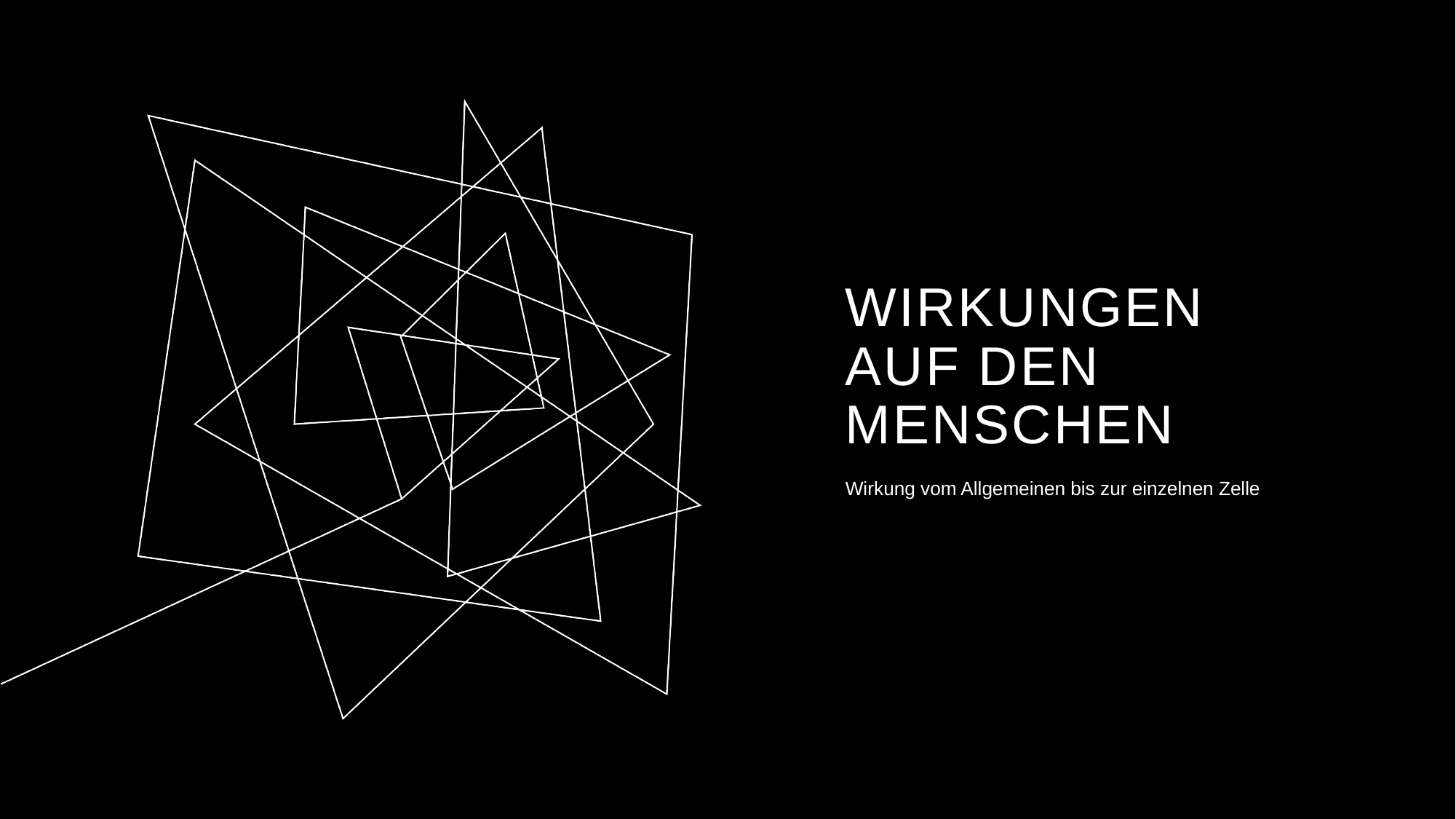

# Wirkungen auf den Menschen
Wirkung vom Allgemeinen bis zur einzelnen Zelle